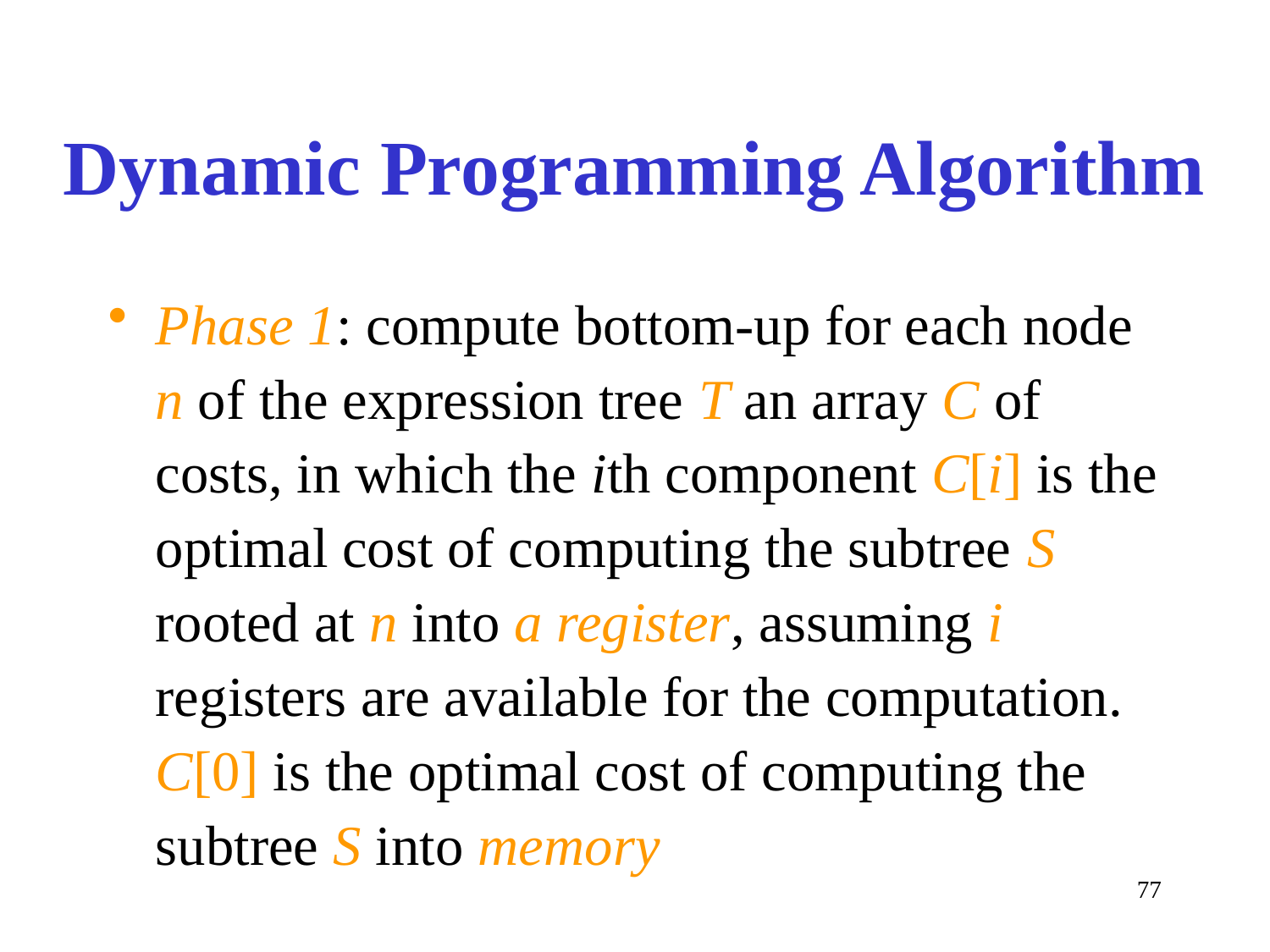

# Dynamic Programming Algorithm
Phase 1: compute bottom-up for each node n of the expression tree T an array C of costs, in which the ith component C[i] is the optimal cost of computing the subtree S rooted at n into a register, assuming i registers are available for the computation. C[0] is the optimal cost of computing the subtree S into memory
77